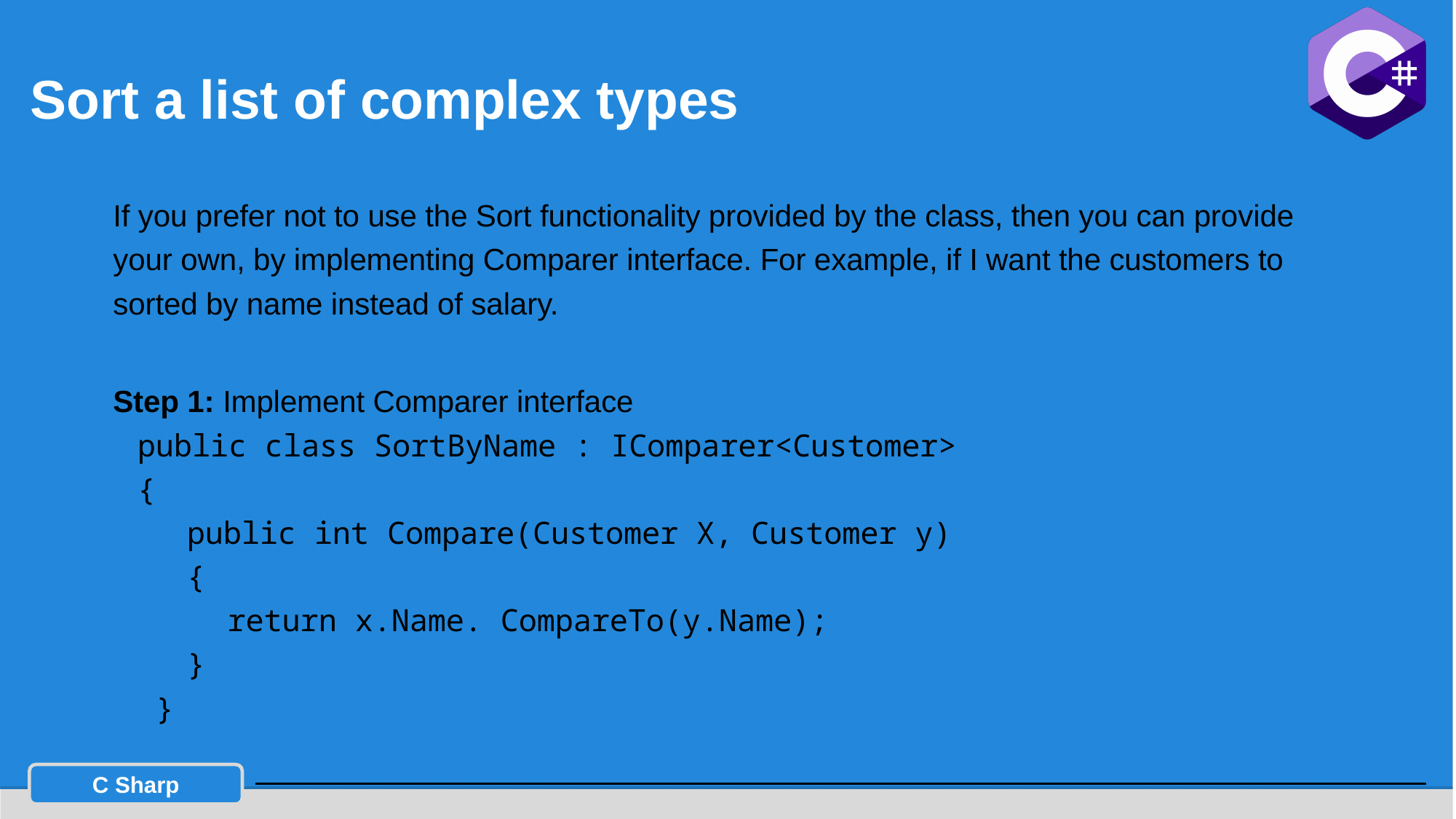

# Sort a list of complex types
If you prefer not to use the Sort functionality provided by the class, then you can provide your own, by implementing Comparer interface. For example, if I want the customers to sorted by name instead of salary.

Step 1: Implement Comparer interface
public class SortByName : IComparer<Customer>
{
public int Compare(Customer X, Customer y)
{
return x.Name. CompareTo(y.Name);
}
 }